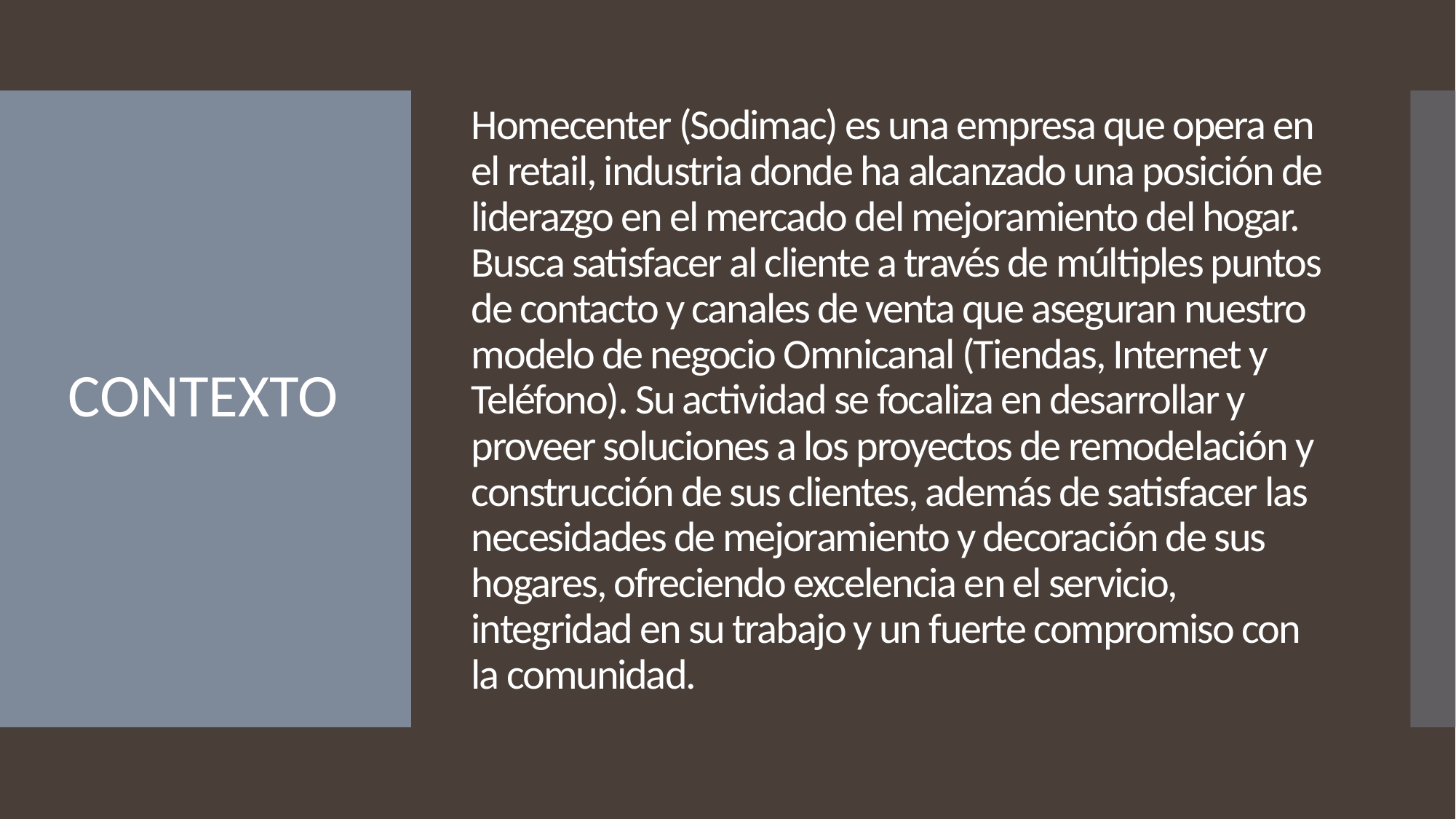

# Homecenter (Sodimac) es una empresa que opera en el retail, industria donde ha alcanzado una posición de liderazgo en el mercado del mejoramiento del hogar. Busca satisfacer al cliente a través de múltiples puntos de contacto y canales de venta que aseguran nuestro modelo de negocio Omnicanal (Tiendas, Internet y Teléfono). Su actividad se focaliza en desarrollar y proveer soluciones a los proyectos de remodelación y construcción de sus clientes, además de satisfacer las necesidades de mejoramiento y decoración de sus hogares, ofreciendo excelencia en el servicio, integridad en su trabajo y un fuerte compromiso con la comunidad.
CONTEXTO